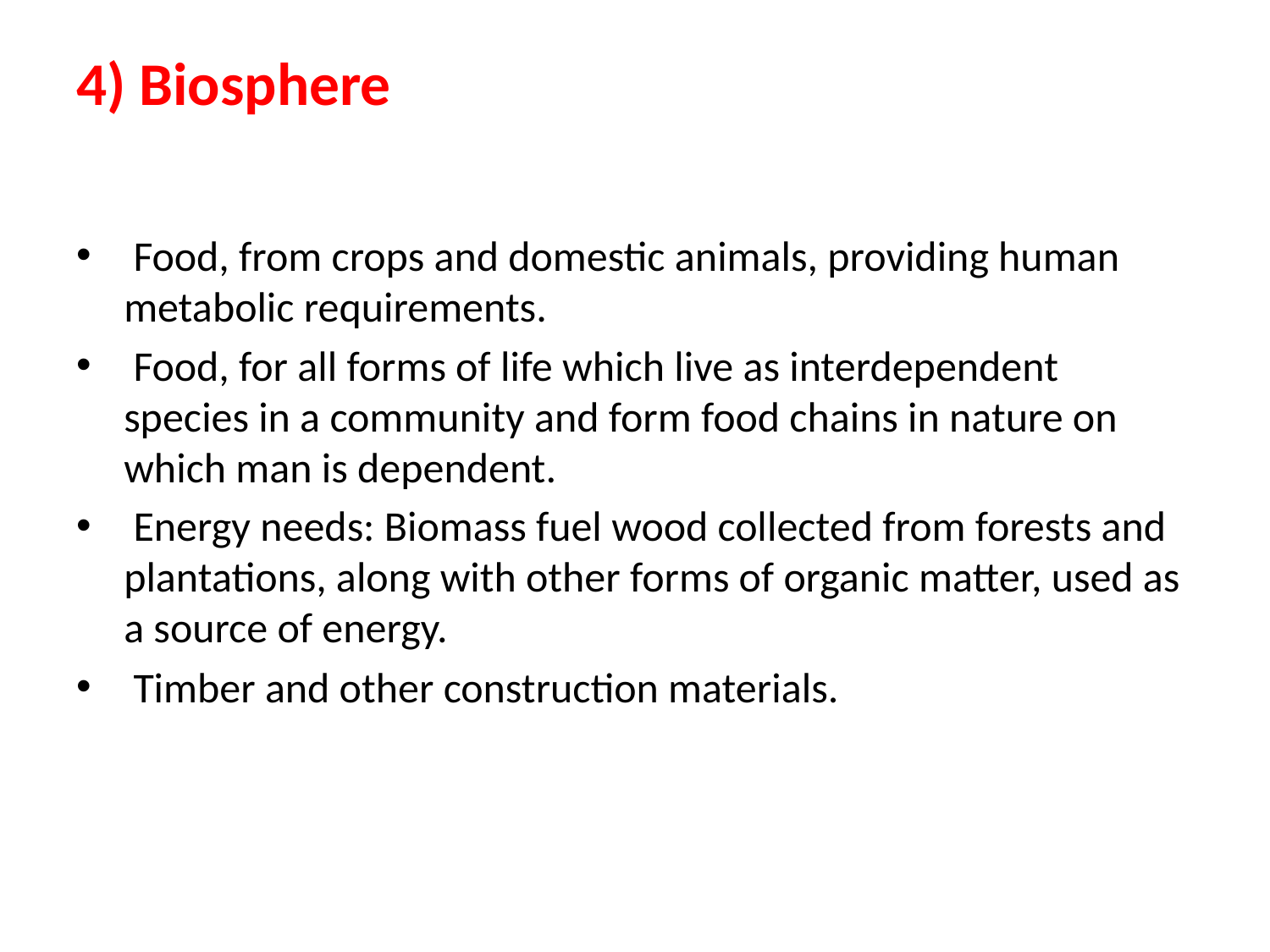

# 4) Biosphere
 Food, from crops and domestic animals, providing human metabolic requirements.
 Food, for all forms of life which live as interdependent  species in a community and form food chains in nature on which man is dependent.
 Energy needs: Biomass fuel wood collected from forests and plantations, along with other forms of organic matter, used as a source of energy.
 Timber and other construction materials.